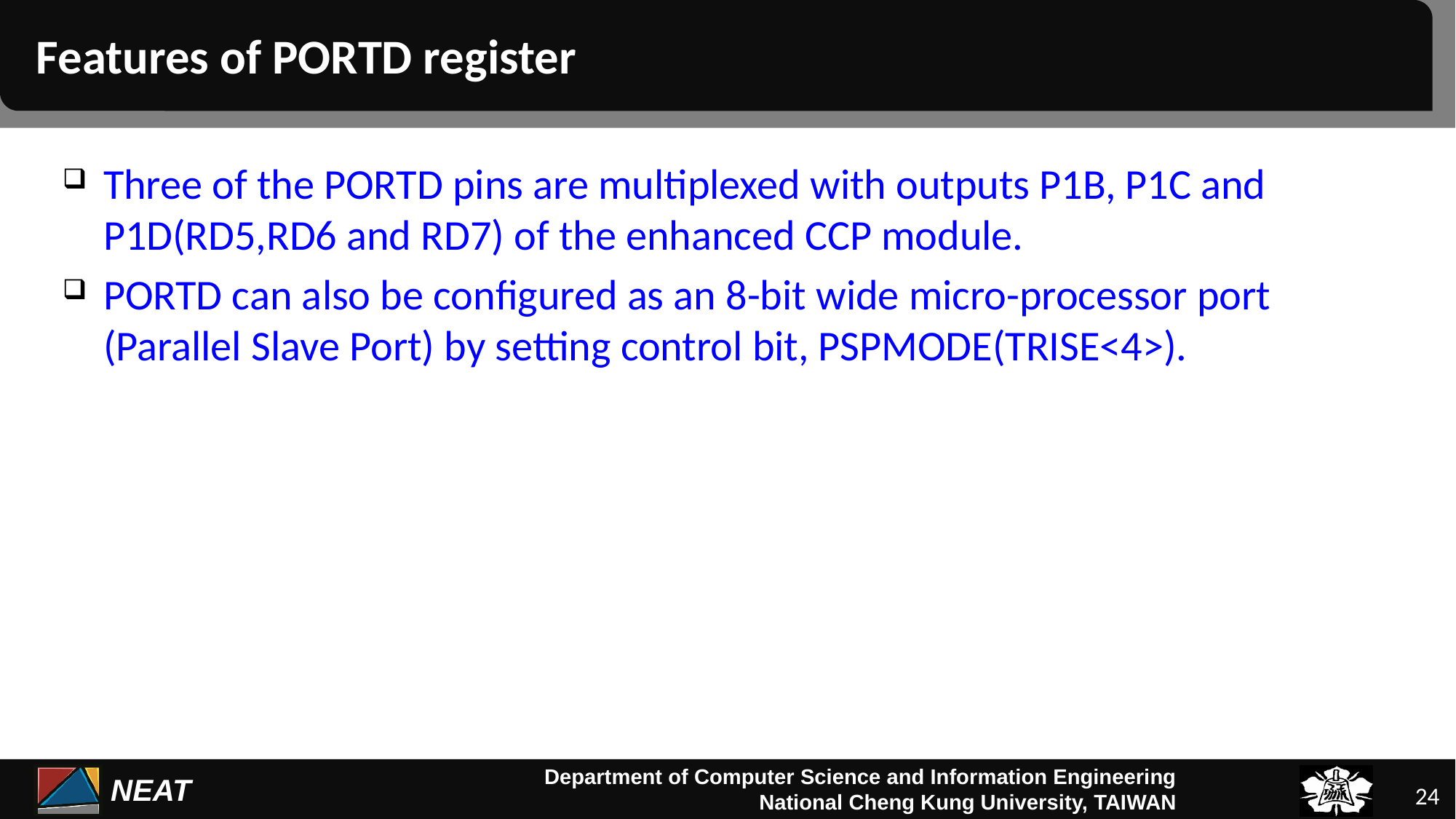

# Features of PORTD register
Three of the PORTD pins are multiplexed with outputs P1B, P1C and P1D(RD5,RD6 and RD7) of the enhanced CCP module.
PORTD can also be configured as an 8-bit wide micro-processor port (Parallel Slave Port) by setting control bit, PSPMODE(TRISE<4>).